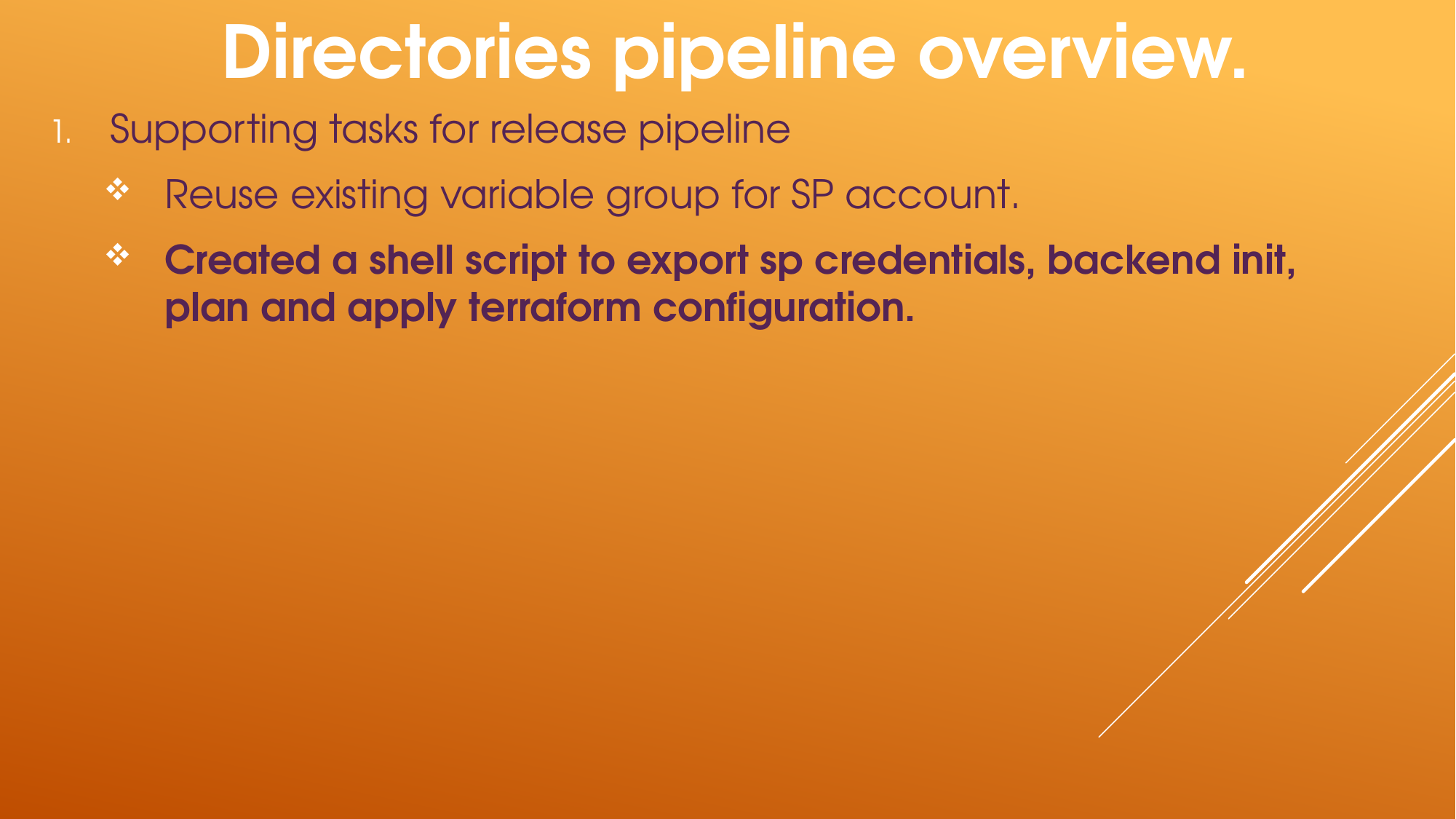

# Directories pipeline overview.
Supporting tasks for release pipeline
Reuse existing variable group for SP account.
Created a shell script to export sp credentials, backend init, plan and apply terraform configuration.